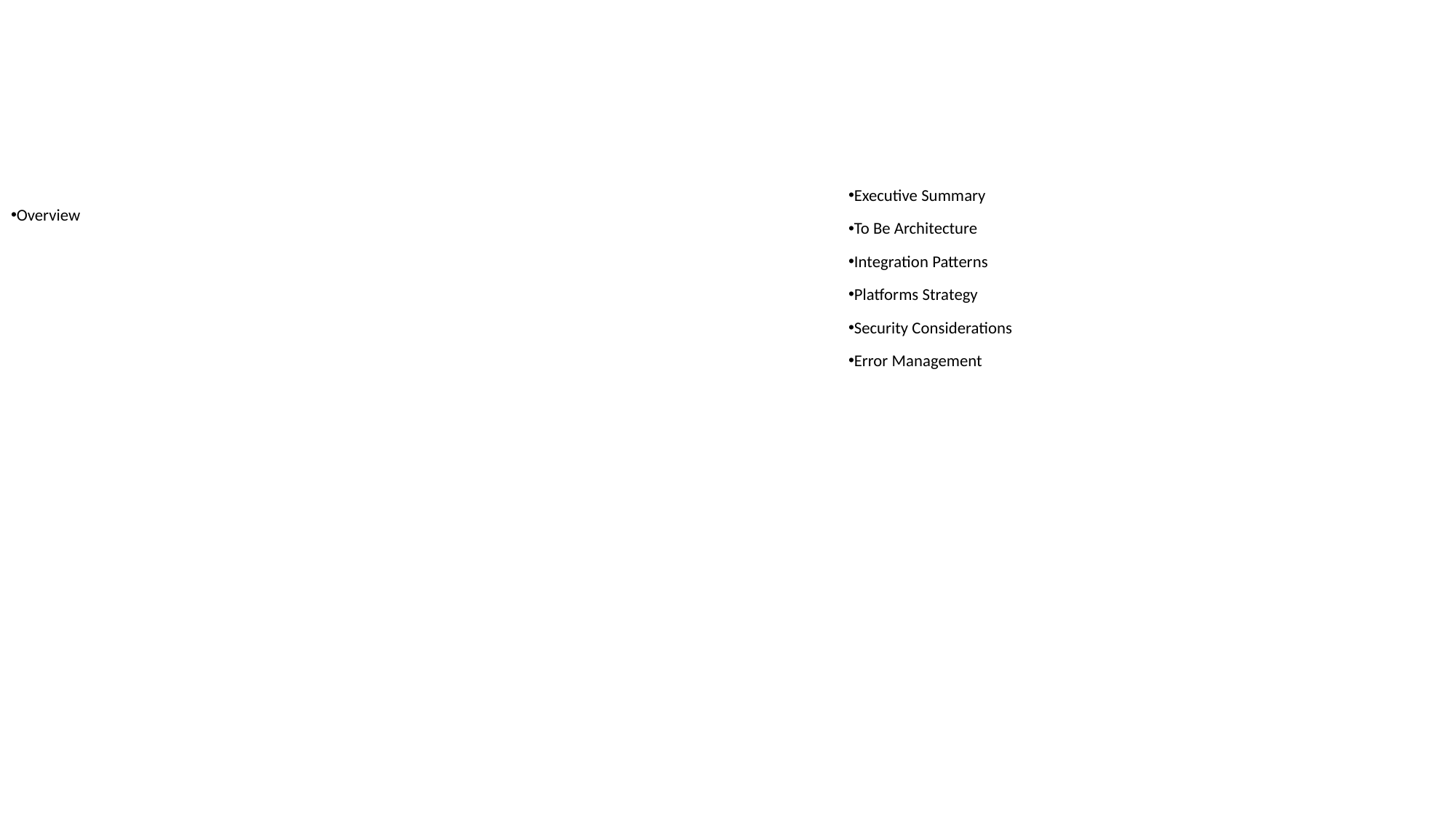

Executive Summary
To Be Architecture
Integration Patterns
Platforms Strategy
Security Considerations
Error Management

Overview